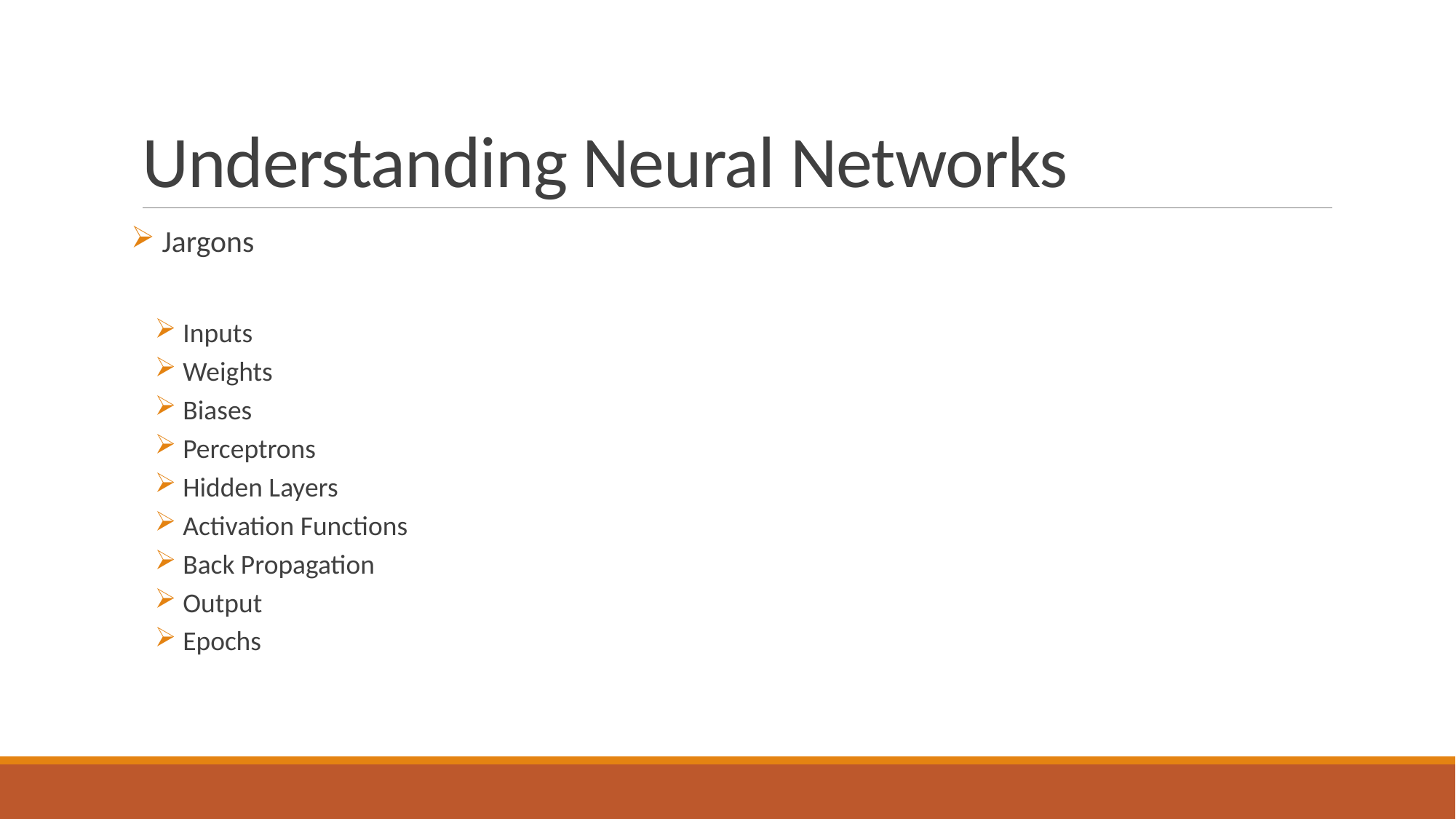

# Understanding Neural Networks
 Jargons

 Inputs
 Weights
 Biases
 Perceptrons
 Hidden Layers
 Activation Functions
 Back Propagation
 Output
 Epochs